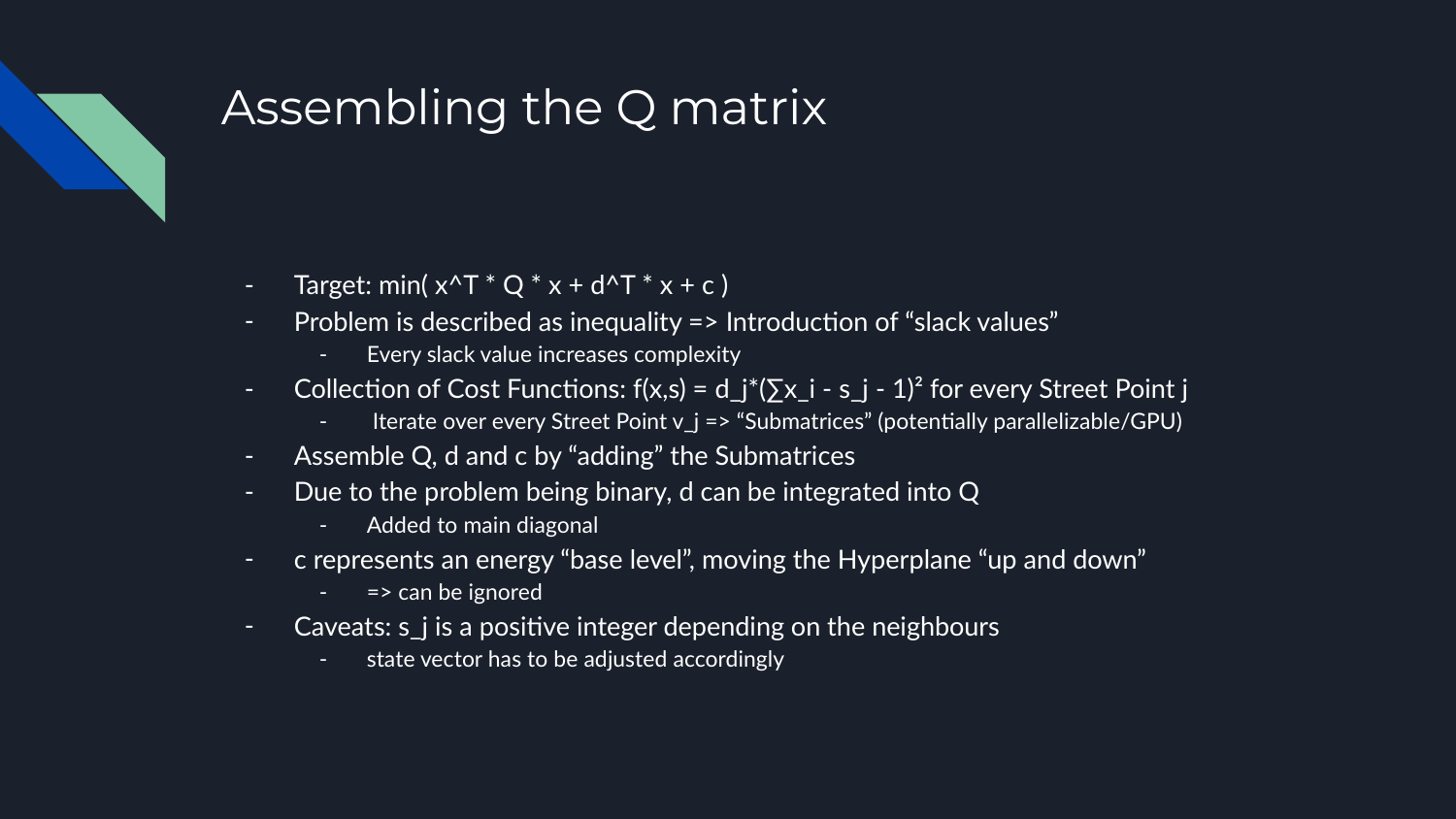

# Assembling the Q matrix
Target: min( x^T * Q * x + d^T * x + c )
Problem is described as inequality => Introduction of “slack values”
Every slack value increases complexity
Collection of Cost Functions: f(x,s) = d_j*(∑x_i - s_j - 1)² for every Street Point j
 Iterate over every Street Point v_j => “Submatrices” (potentially parallelizable/GPU)
Assemble Q, d and c by “adding” the Submatrices
Due to the problem being binary, d can be integrated into Q
Added to main diagonal
c represents an energy “base level”, moving the Hyperplane “up and down”
=> can be ignored
Caveats: s_j is a positive integer depending on the neighbours
state vector has to be adjusted accordingly